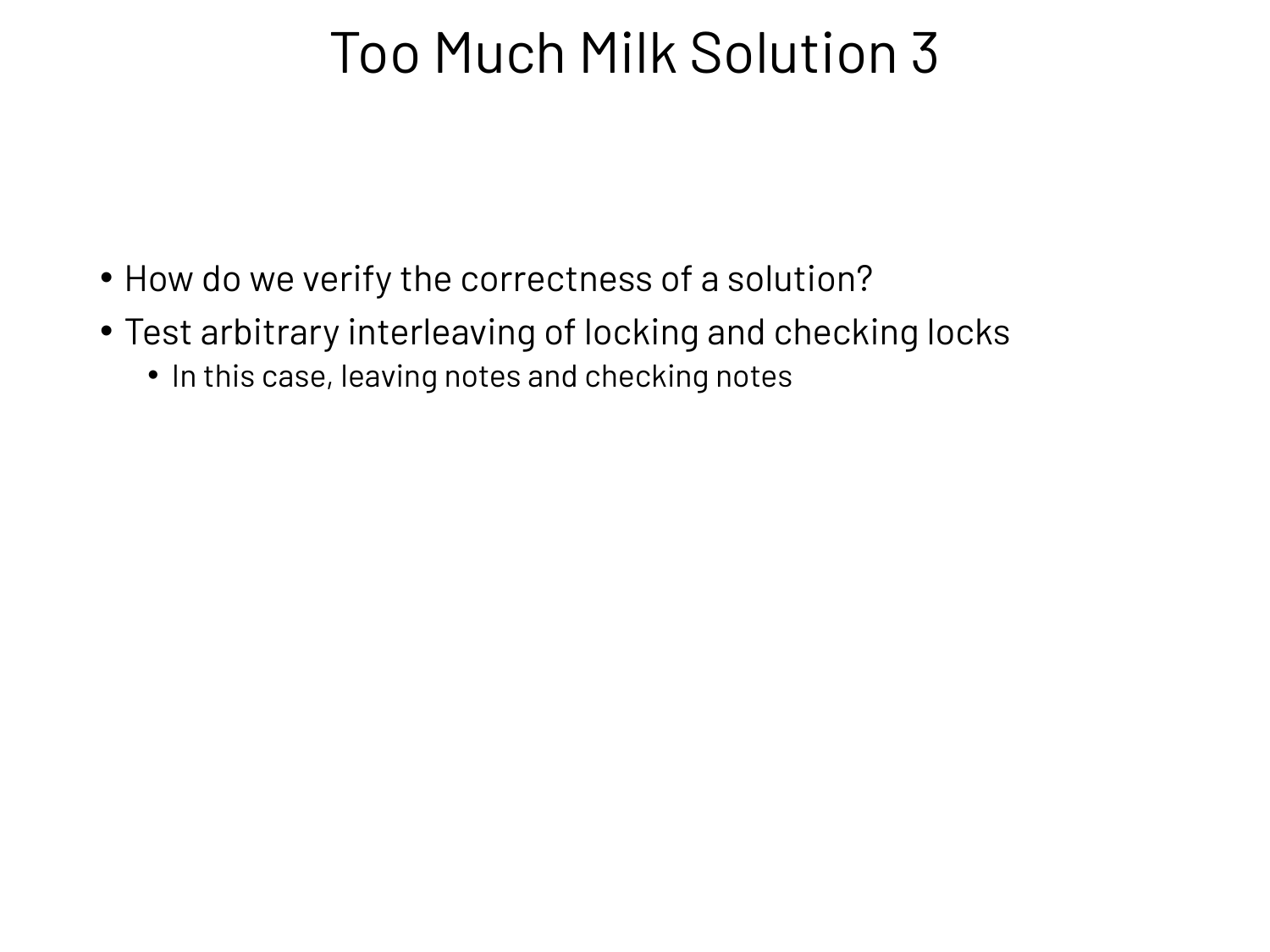

# Too Much Milk Solution 3
How do we verify the correctness of a solution?
Test arbitrary interleaving of locking and checking locks
In this case, leaving notes and checking notes